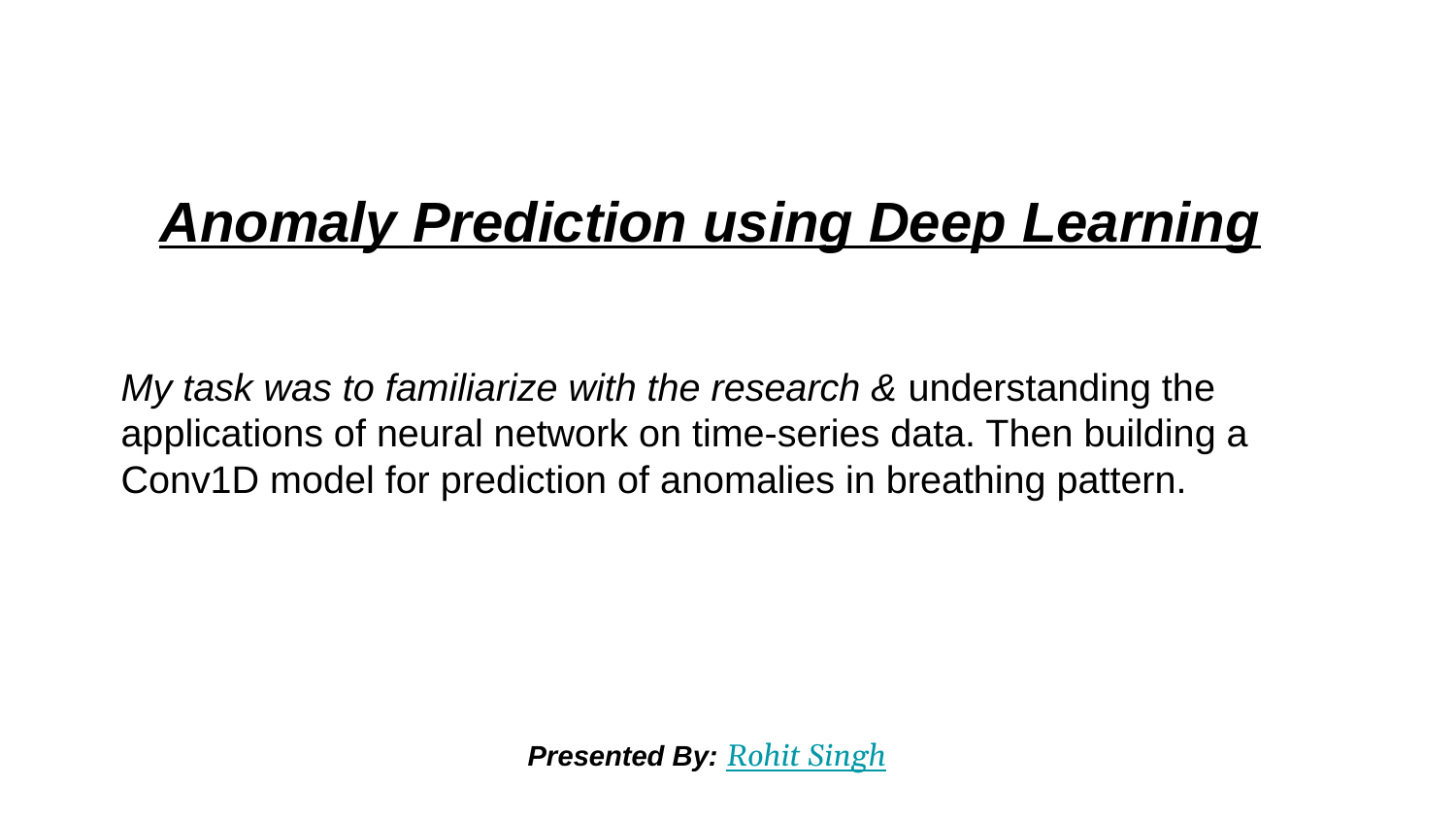

# Anomaly Prediction using Deep Learning
My task was to familiarize with the research & understanding the applications of neural network on time-series data. Then building a Conv1D model for prediction of anomalies in breathing pattern.
Presented By: Rohit Singh